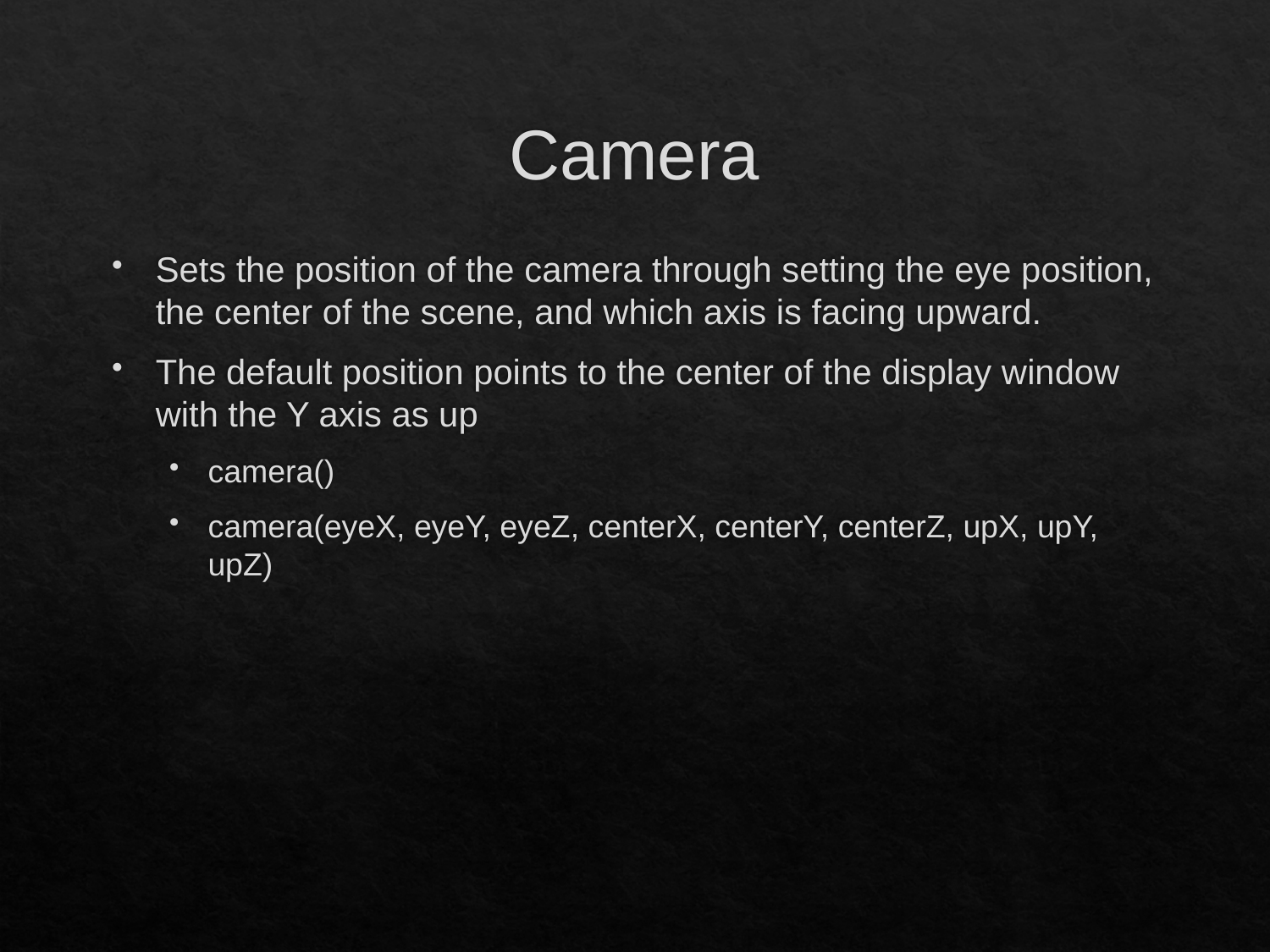

# Camera
Sets the position of the camera through setting the eye position, the center of the scene, and which axis is facing upward.
The default position points to the center of the display window with the Y axis as up
camera()
camera(eyeX, eyeY, eyeZ, centerX, centerY, centerZ, upX, upY, upZ)